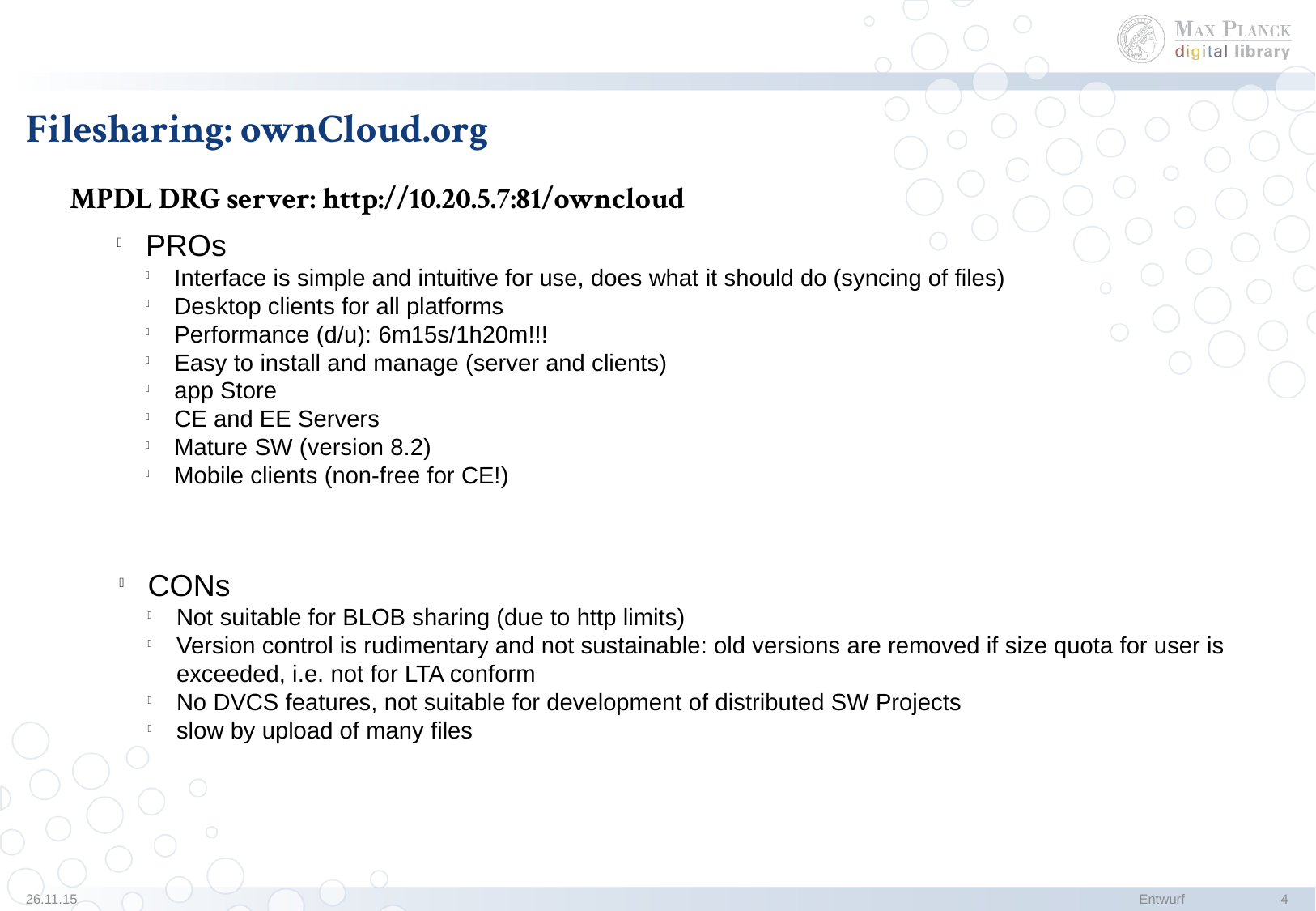

Filesharing: ownCloud.org
MPDL DRG server: http://10.20.5.7:81/owncloud

PROs
Interface is simple and intuitive for use, does what it should do (syncing of files)
Desktop clients for all platforms
Performance (d/u): 6m15s/1h20m!!!
Easy to install and manage (server and clients)
app Store
CE and EE Servers
Mature SW (version 8.2)
Mobile clients (non-free for CE!)
CONs
Not suitable for BLOB sharing (due to http limits)
Version control is rudimentary and not sustainable: old versions are removed if size quota for user is exceeded, i.e. not for LTA conform
No DVCS features, not suitable for development of distributed SW Projects
slow by upload of many files

26.11.15
Entwurf
4